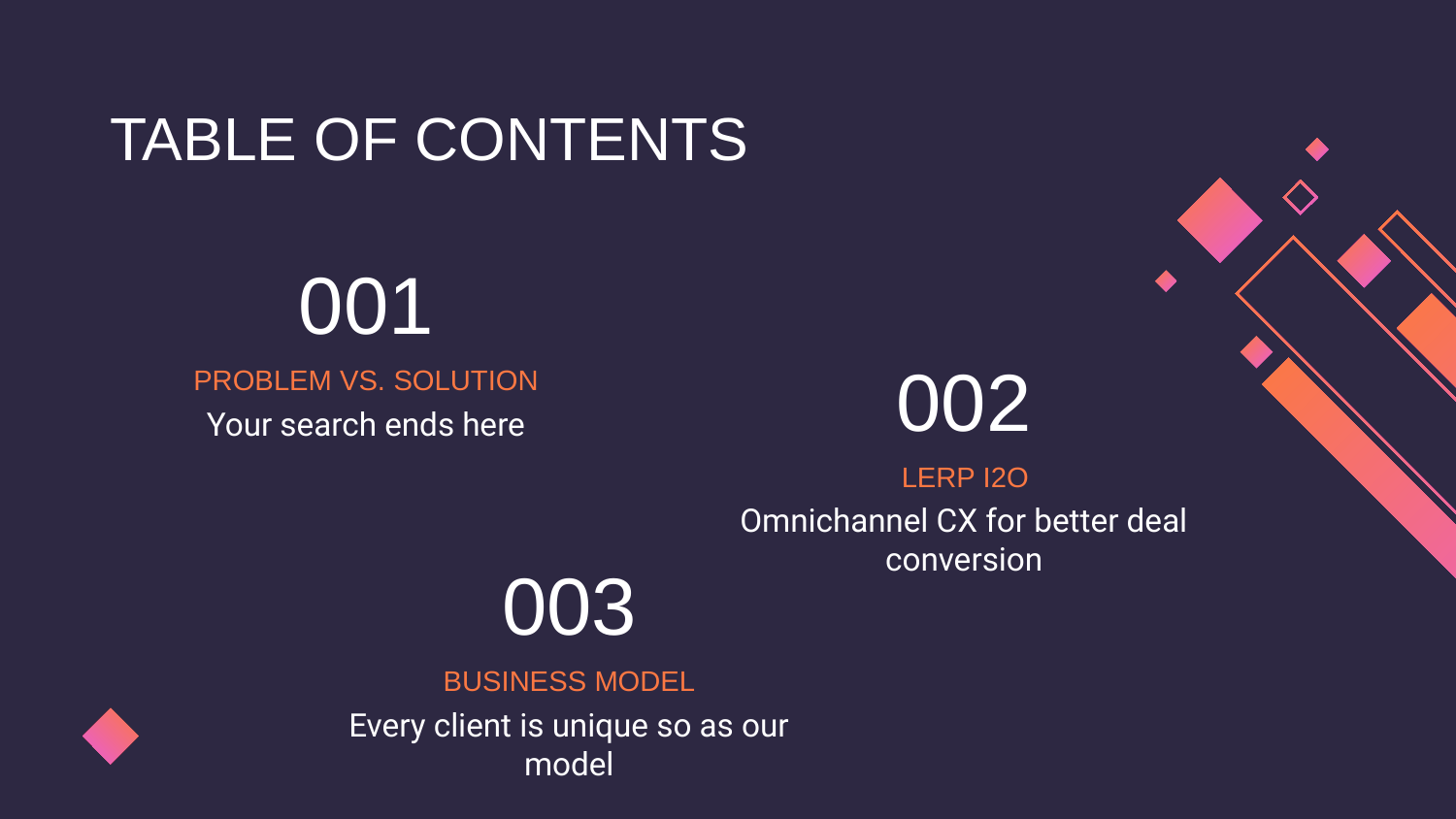

TABLE OF CONTENTS
# 001
002
PROBLEM VS. SOLUTION
Your search ends here
LERP I2O
Omnichannel CX for better deal conversion
003
BUSINESS MODEL
Every client is unique so as our model